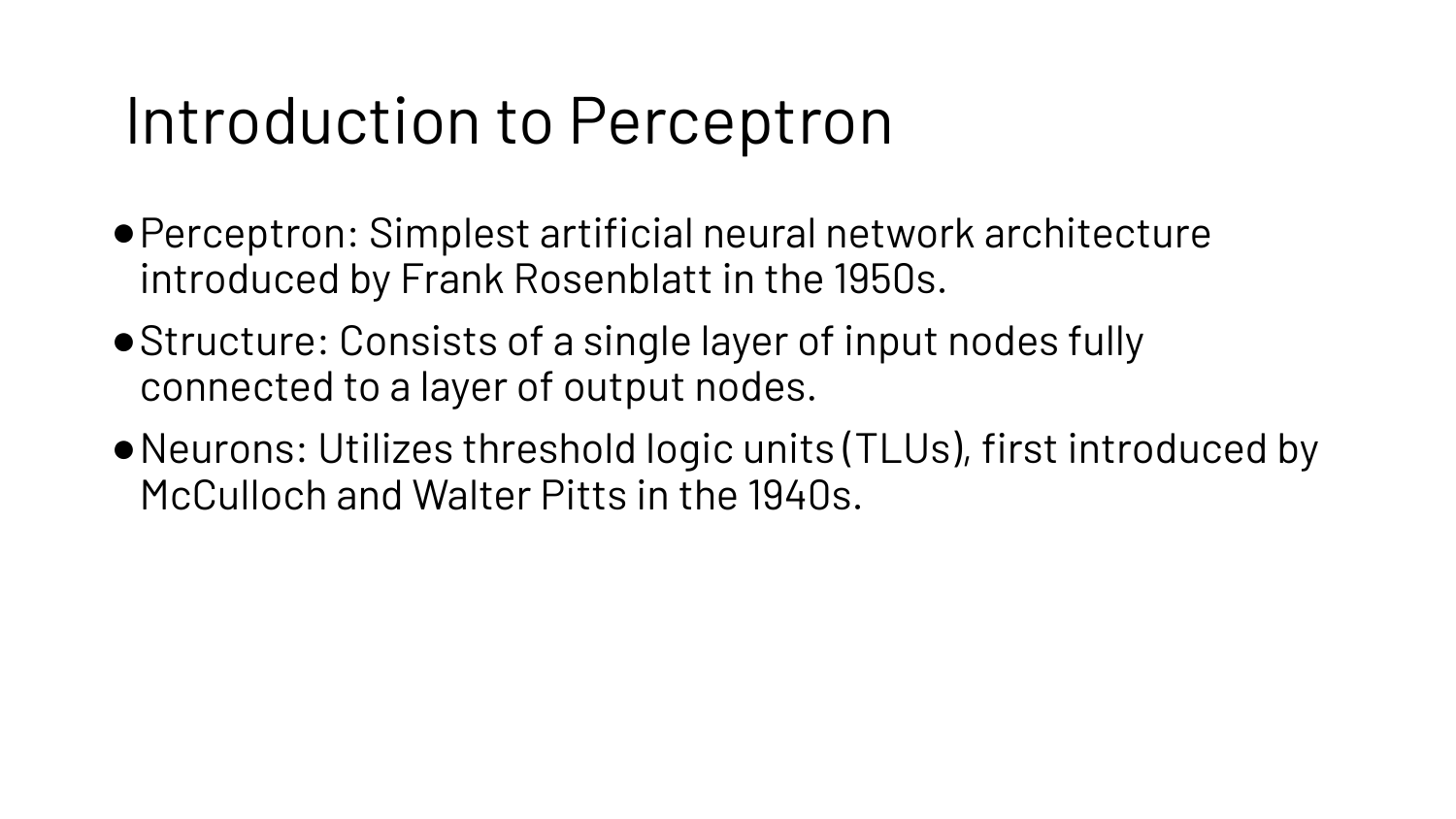

# Introduction to Perceptron
Perceptron: Simplest artificial neural network architecture
introduced by Frank Rosenblatt in the 1950s.
Structure: Consists of a single layer of input nodes fully connected to a layer of output nodes.
Neurons: Utilizes threshold logic units (TLUs), first introduced by McCulloch and Walter Pitts in the 1940s.